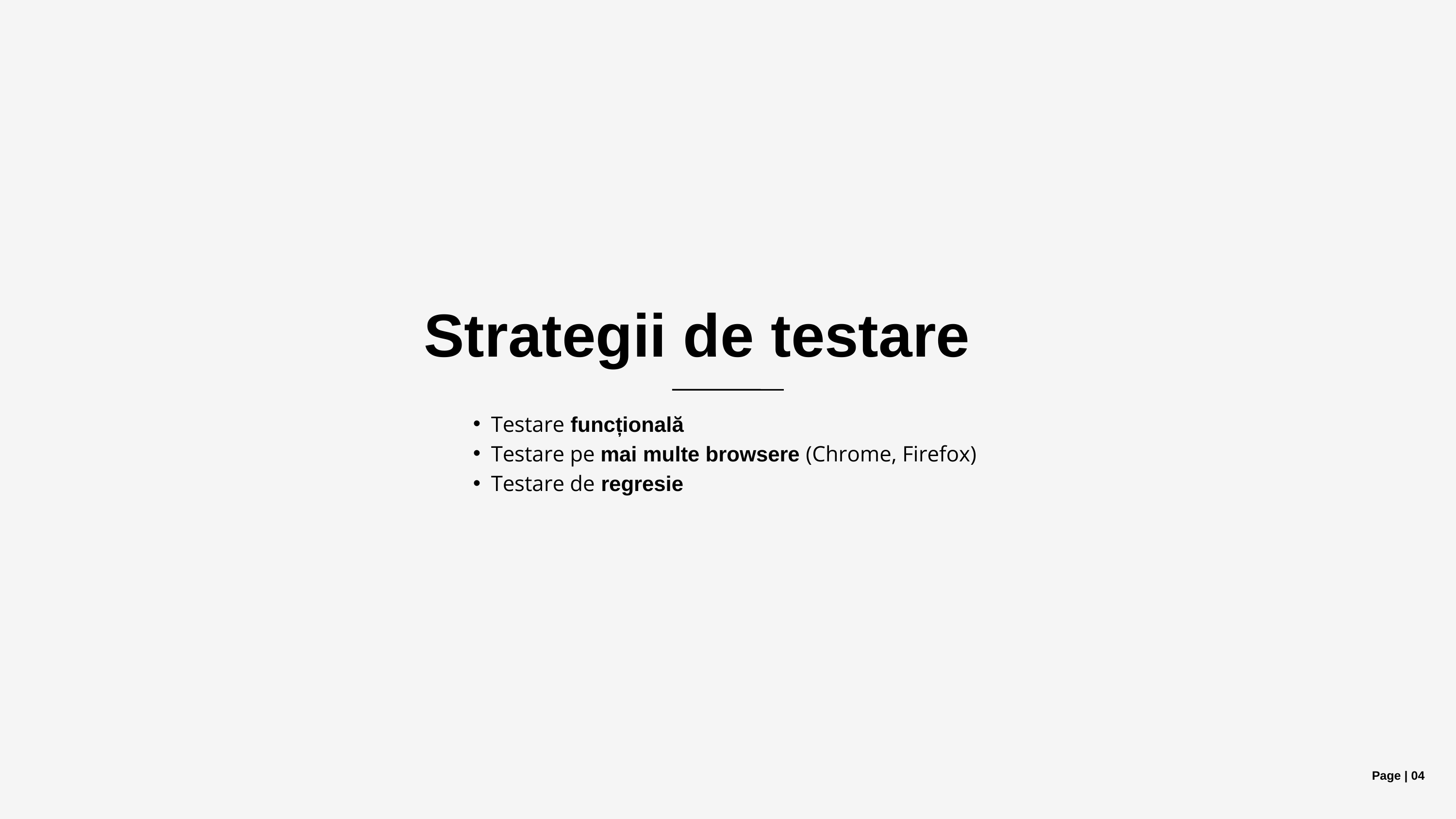

Strategii de testare

Testare funcțională
Testare pe mai multe browsere (Chrome, Firefox)
Testare de regresie
Page | 04